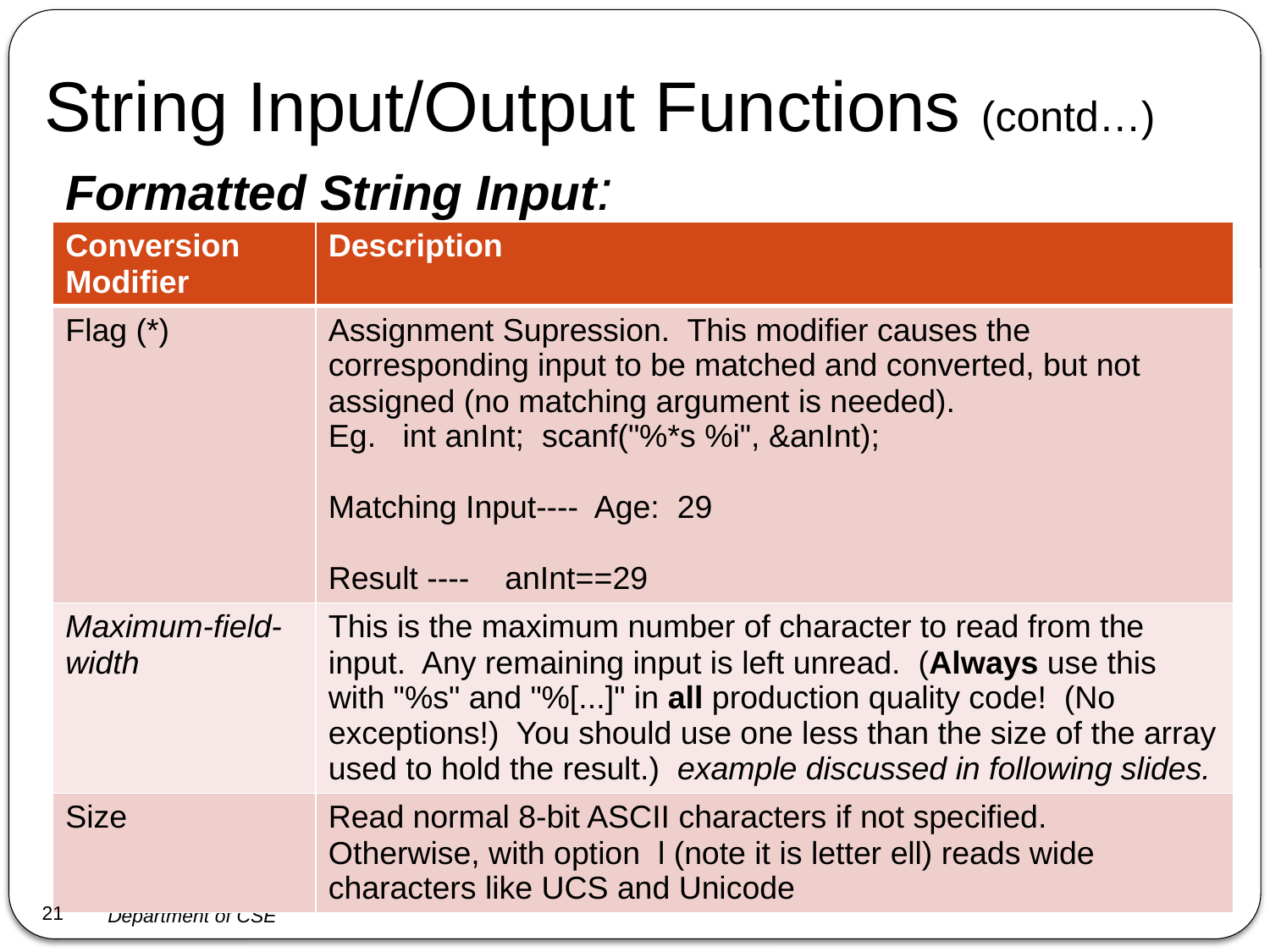

# String Input/Output Functions (contd…)
Formatted String Input:
| Conversion Modifier | Description |
| --- | --- |
| Flag (\*) | Assignment Supression.  This modifier causes the corresponding input to be matched and converted, but not assigned (no matching argument is needed). Eg. int anInt; scanf("%\*s %i", &anInt); Matching Input---- Age: 29 Result ---- anInt==29 |
| Maximum-field-width | This is the maximum number of character to read from the input.  Any remaining input is left unread.  (Always use this with "%s" and "%[...]" in all production quality code!  (No exceptions!)  You should use one less than the size of the array used to hold the result.) example discussed in following slides. |
| Size | Read normal 8-bit ASCII characters if not specified. Otherwise, with option l (note it is letter ell) reads wide characters like UCS and Unicode |
21
Department of CSE